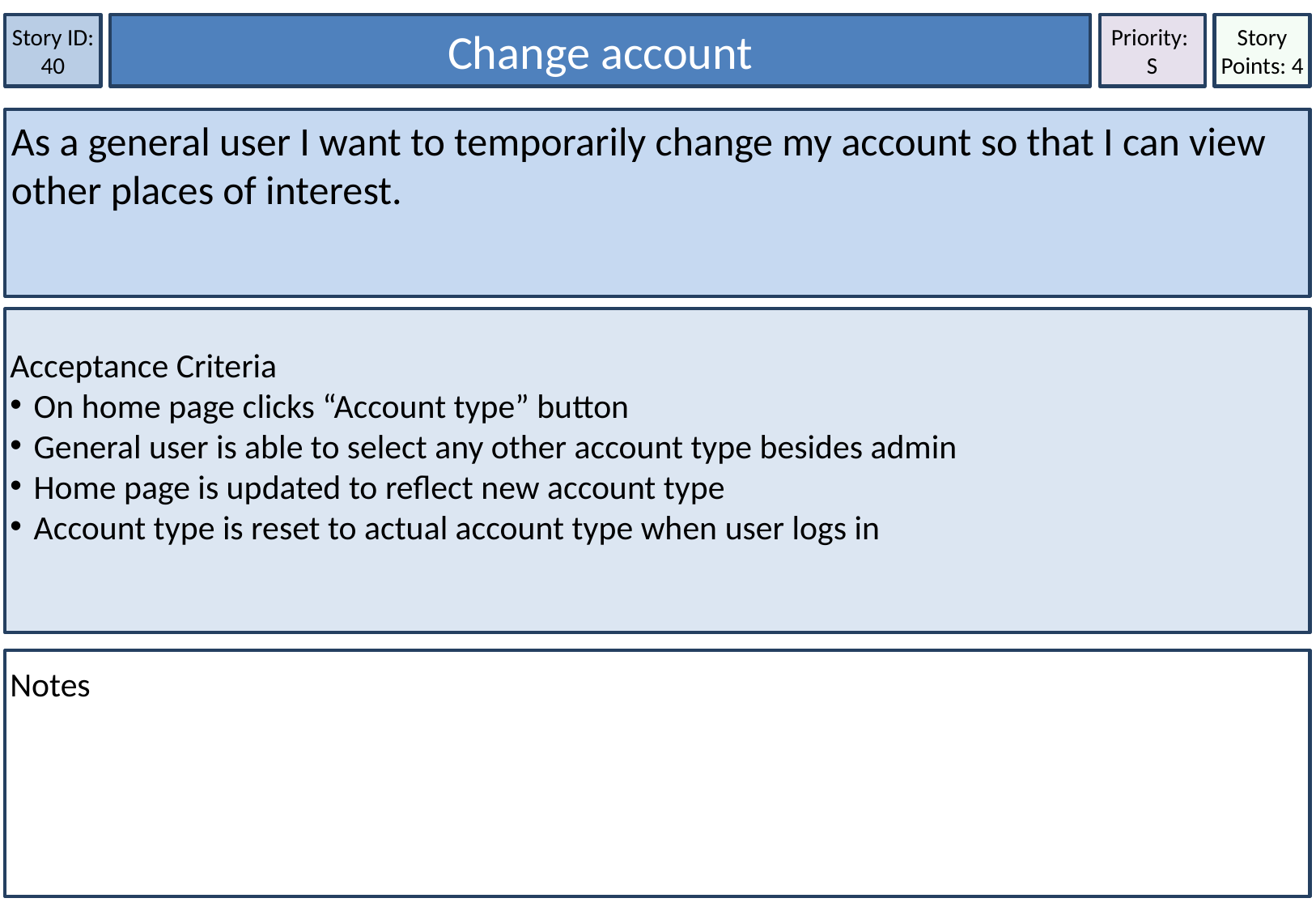

Story ID: 40

Change account

Priority:
S

Story Points: 4

As a general user I want to temporarily change my account so that I can view other places of interest.

Acceptance Criteria
On home page clicks “Account type” button
General user is able to select any other account type besides admin
Home page is updated to reflect new account type
Account type is reset to actual account type when user logs in

Notes